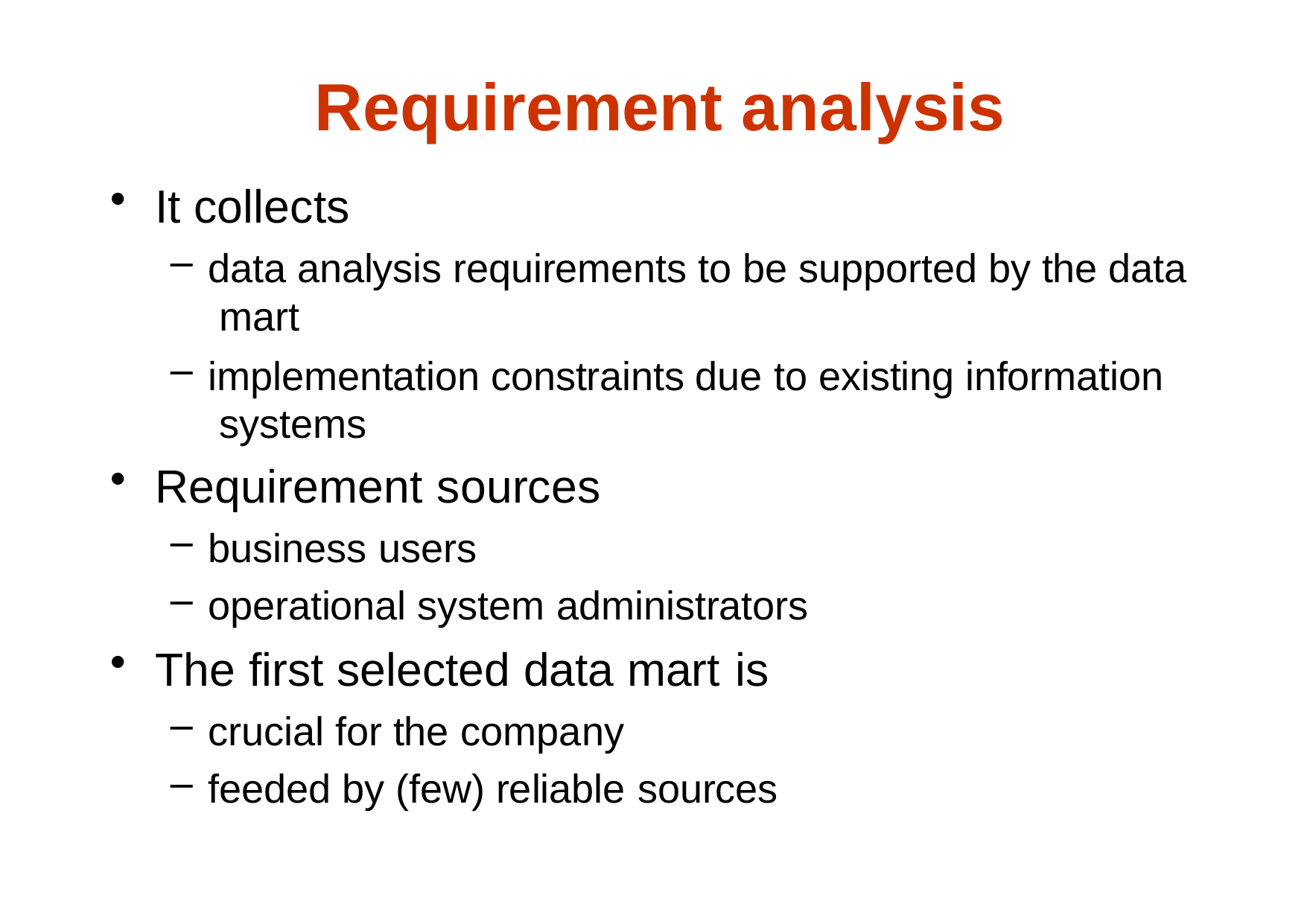

# Requirement analysis
It collects
data analysis requirements to be supported by the data  mart
implementation constraints due to existing information  systems
Requirement sources
business users
operational system administrators
The first selected data mart is
crucial for the company
feeded by (few) reliable sources